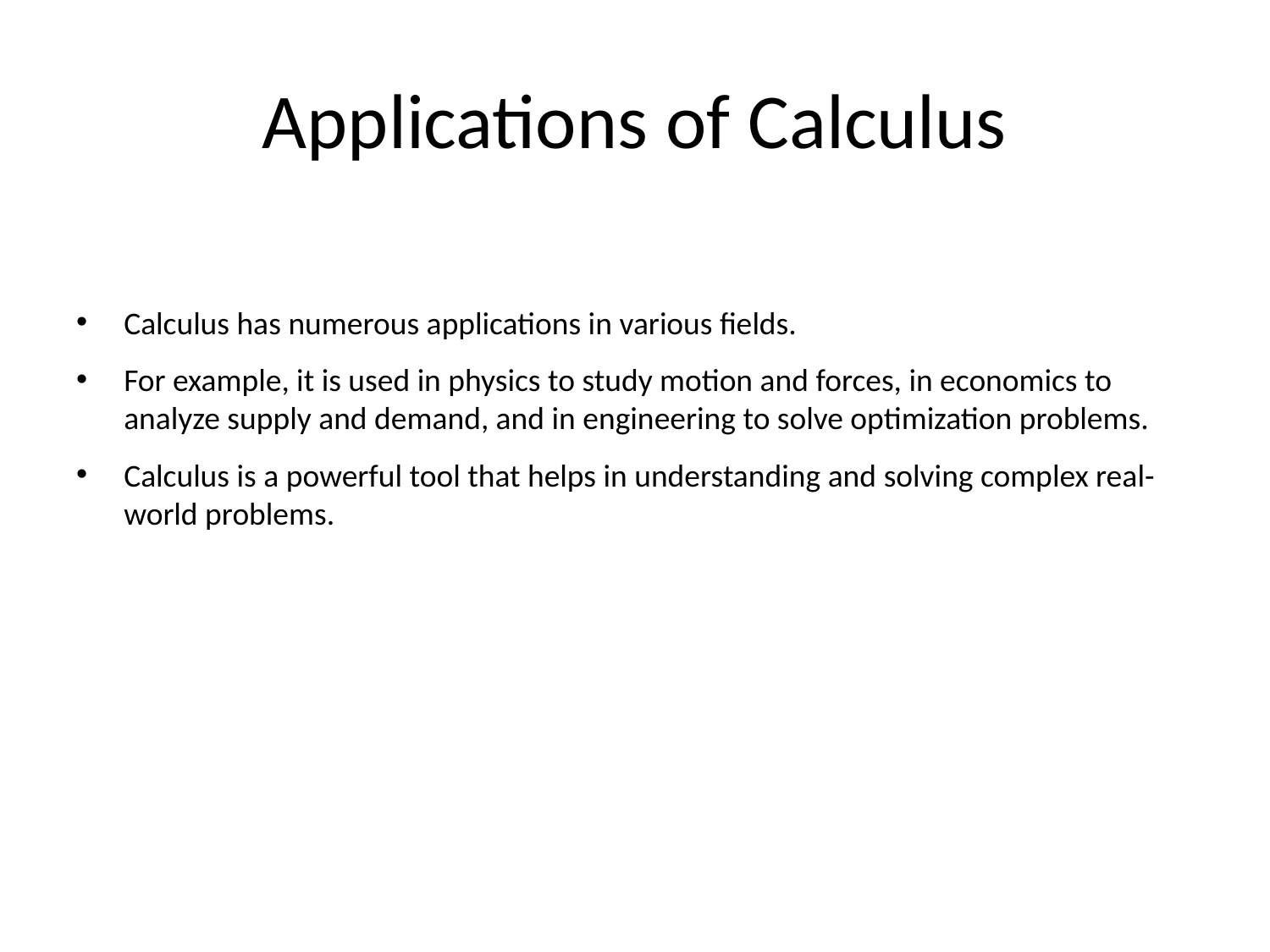

# Applications of Calculus

Calculus has numerous applications in various fields.
For example, it is used in physics to study motion and forces, in economics to analyze supply and demand, and in engineering to solve optimization problems.
Calculus is a powerful tool that helps in understanding and solving complex real-world problems.